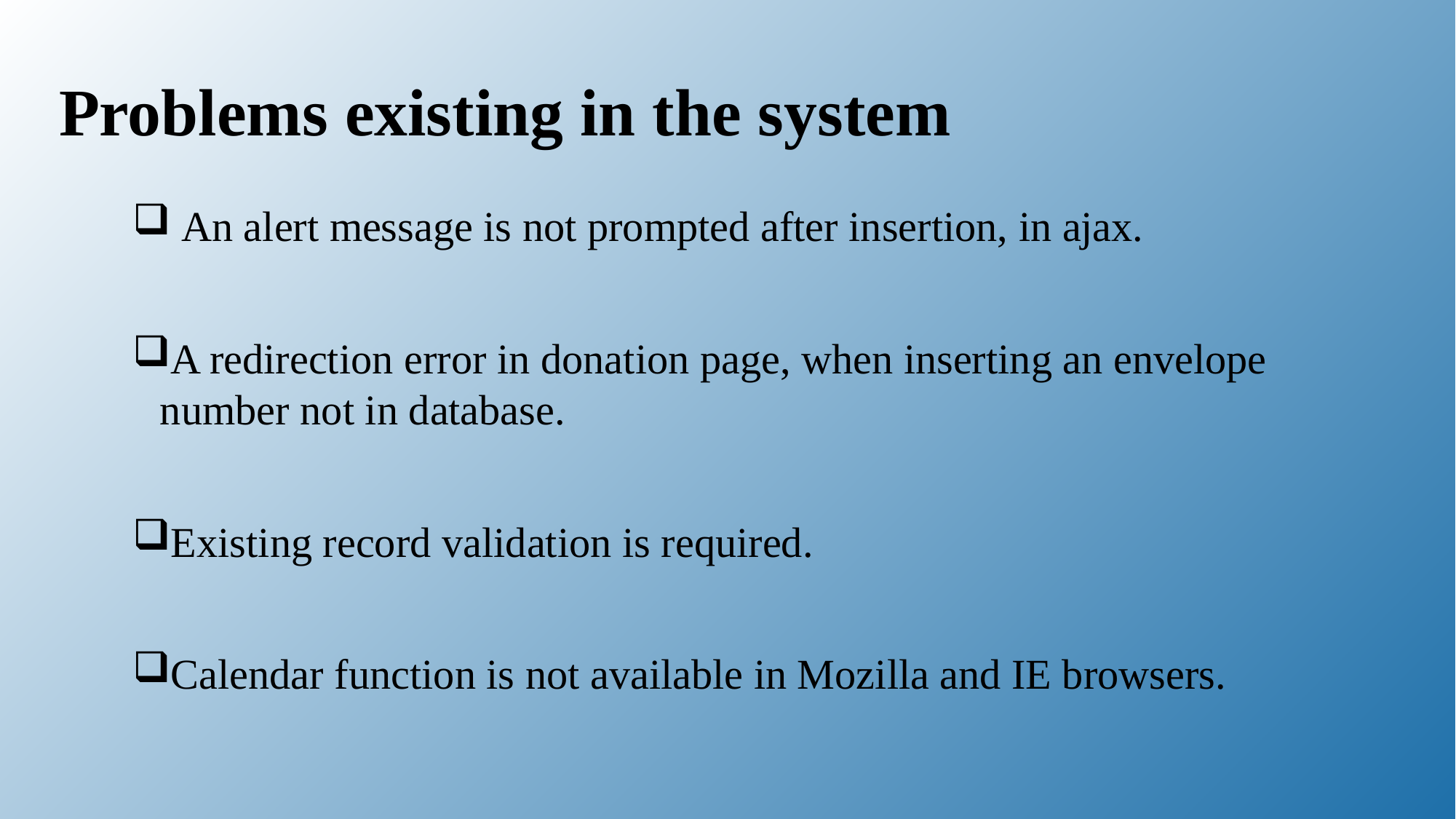

# Problems existing in the system
 An alert message is not prompted after insertion, in ajax.

A redirection error in donation page, when inserting an envelope number not in database.

Existing record validation is required.

Calendar function is not available in Mozilla and IE browsers.